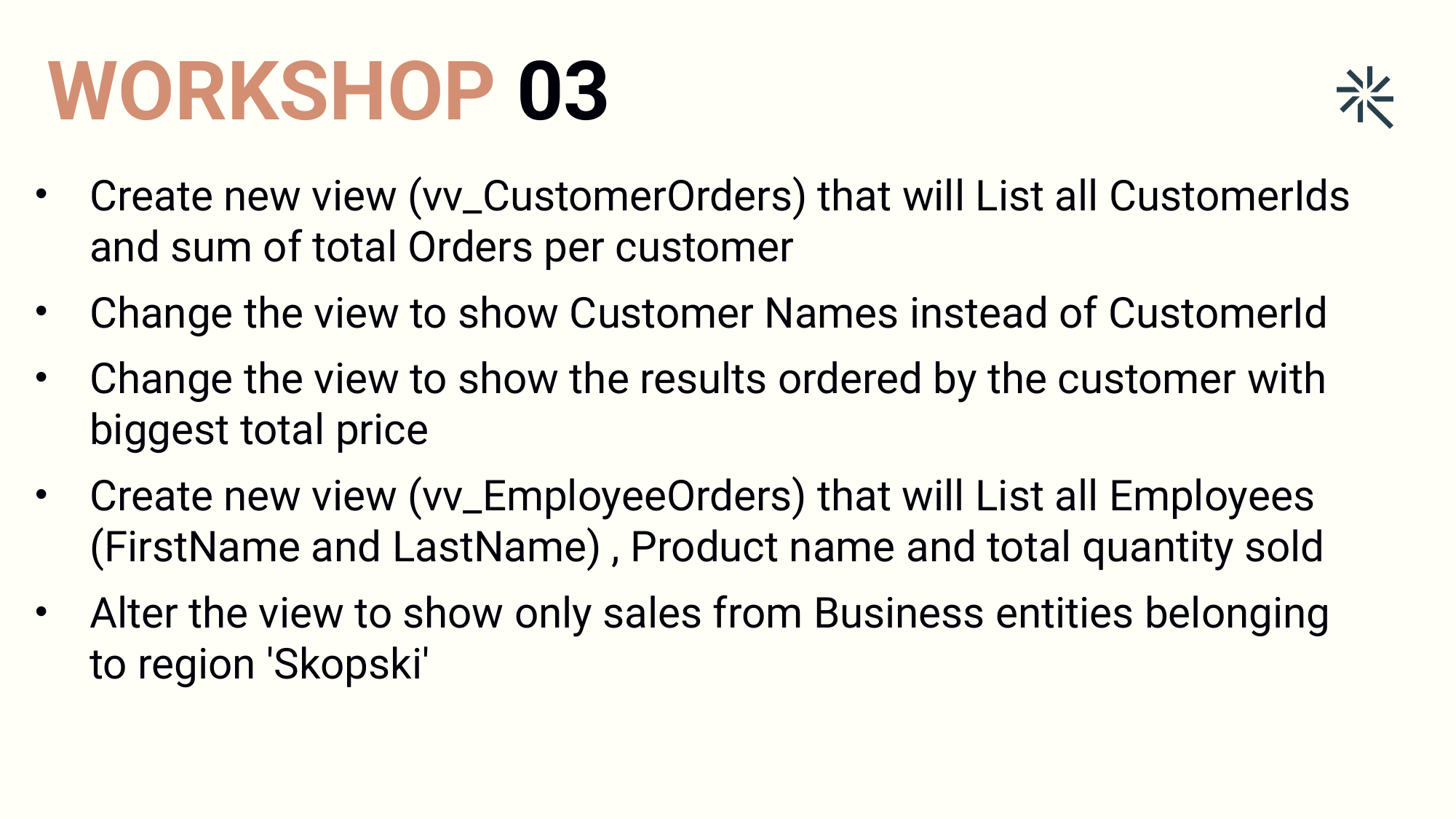

WORKSHOP 03
Create new view (vv_CustomerOrders) that will List all CustomerIds and sum of total Orders per customer
Change the view to show Customer Names instead of CustomerId
Change the view to show the results ordered by the customer with biggest total price
Create new view (vv_EmployeeOrders) that will List all Employees (FirstName and LastName) , Product name and total quantity sold
Alter the view to show only sales from Business entities belonging to region 'Skopski'